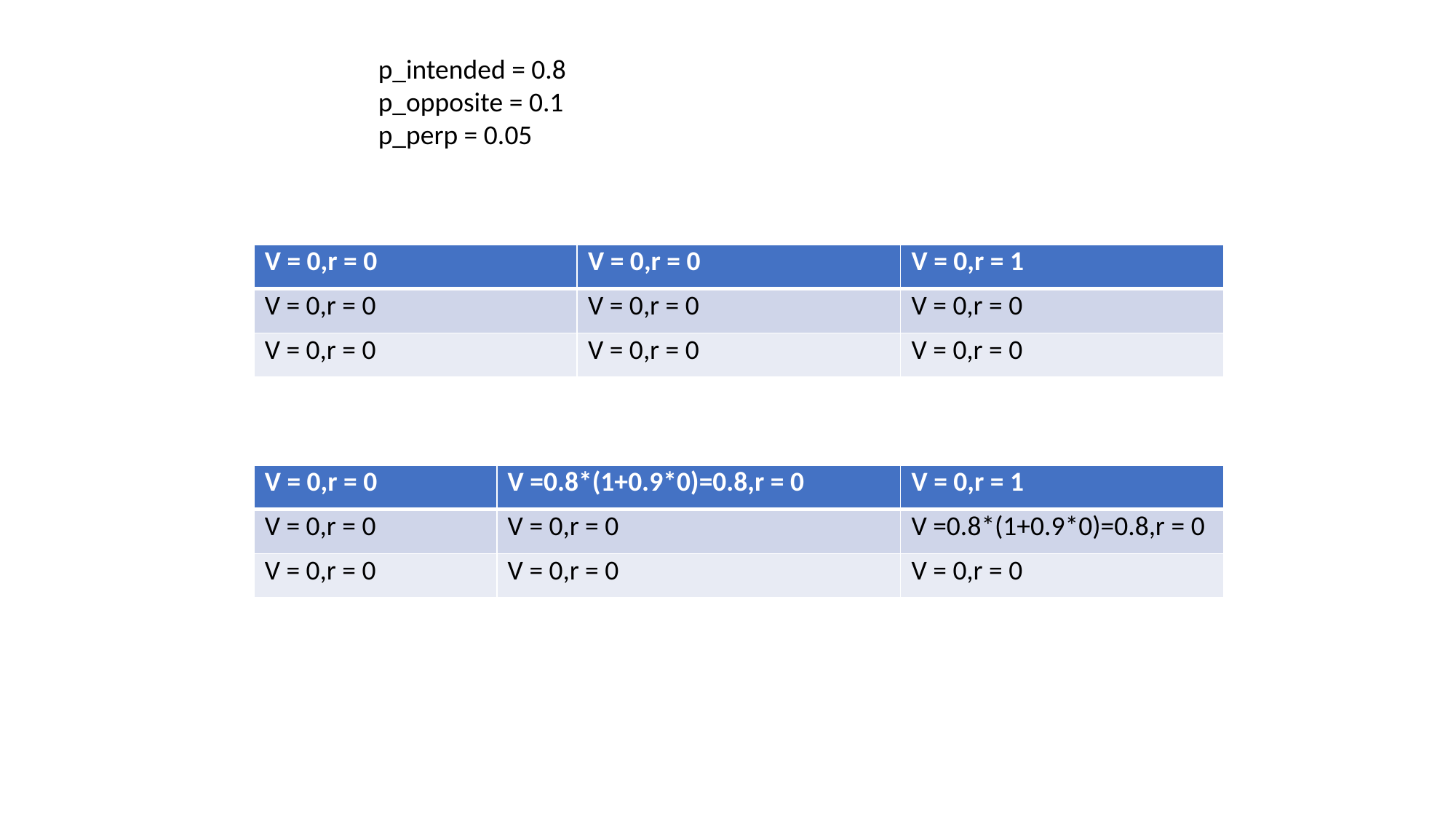

p_intended = 0.8
p_opposite = 0.1
p_perp = 0.05
| V = 0,r = 0 | V = 0,r = 0 | V = 0,r = 1 |
| --- | --- | --- |
| V = 0,r = 0 | V = 0,r = 0 | V = 0,r = 0 |
| V = 0,r = 0 | V = 0,r = 0 | V = 0,r = 0 |
| V = 0,r = 0 | V =0.8\*(1+0.9\*0)=0.8,r = 0 | V = 0,r = 1 |
| --- | --- | --- |
| V = 0,r = 0 | V = 0,r = 0 | V =0.8\*(1+0.9\*0)=0.8,r = 0 |
| V = 0,r = 0 | V = 0,r = 0 | V = 0,r = 0 |